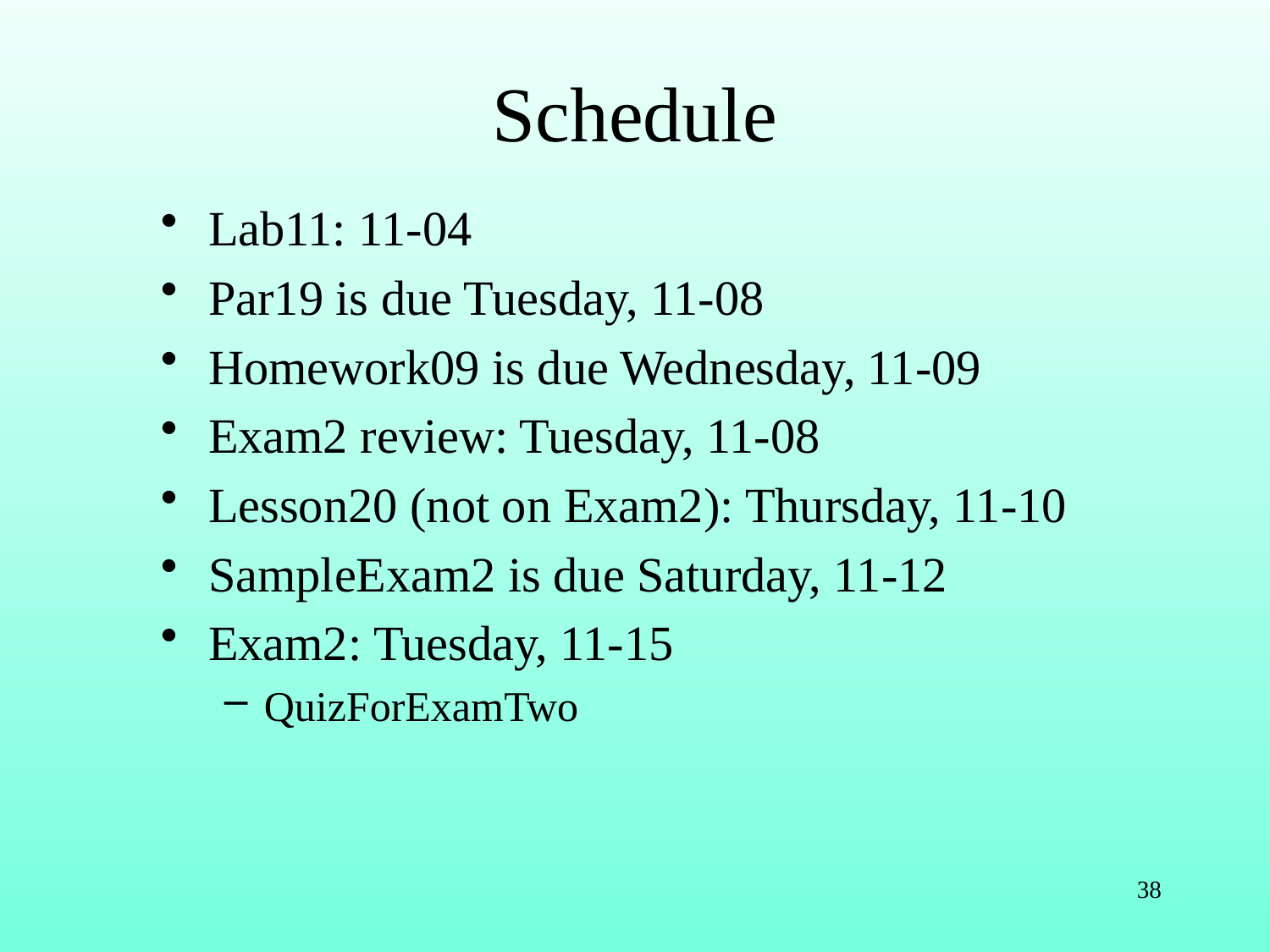

# Schedule
Lab11: 11-04
Par19 is due Tuesday, 11-08
Homework09 is due Wednesday, 11-09
Exam2 review: Tuesday, 11-08
Lesson20 (not on Exam2): Thursday, 11-10
SampleExam2 is due Saturday, 11-12
Exam2: Tuesday, 11-15
QuizForExamTwo
38